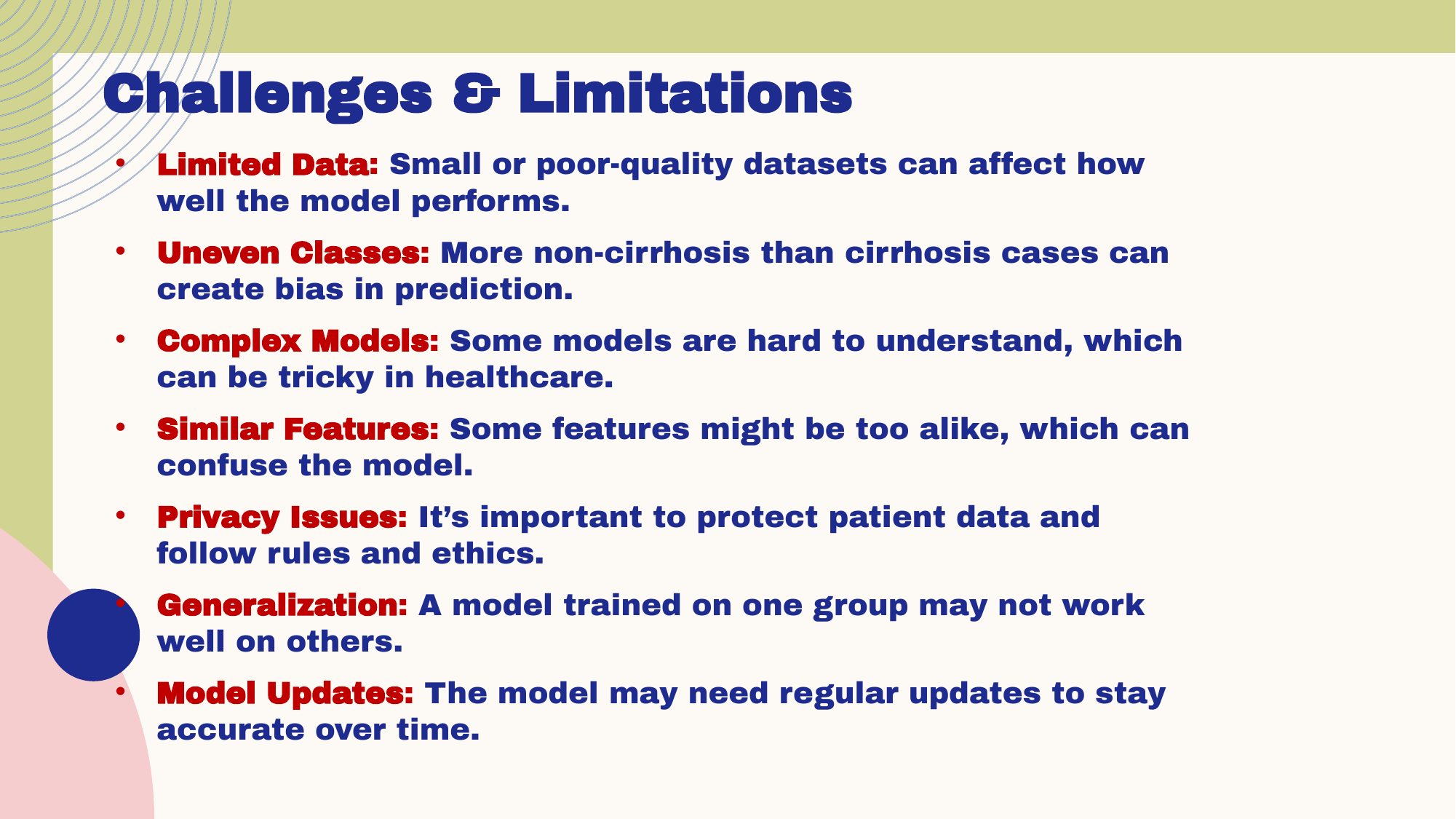

# Challenges & Limitations
Limited Data: Small or poor-quality datasets can affect how well the model performs.
Uneven Classes: More non-cirrhosis than cirrhosis cases can create bias in prediction.
Complex Models: Some models are hard to understand, which can be tricky in healthcare.
Similar Features: Some features might be too alike, which can confuse the model.
Privacy Issues: It’s important to protect patient data and follow rules and ethics.
Generalization: A model trained on one group may not work well on others.
Model Updates: The model may need regular updates to stay accurate over time.